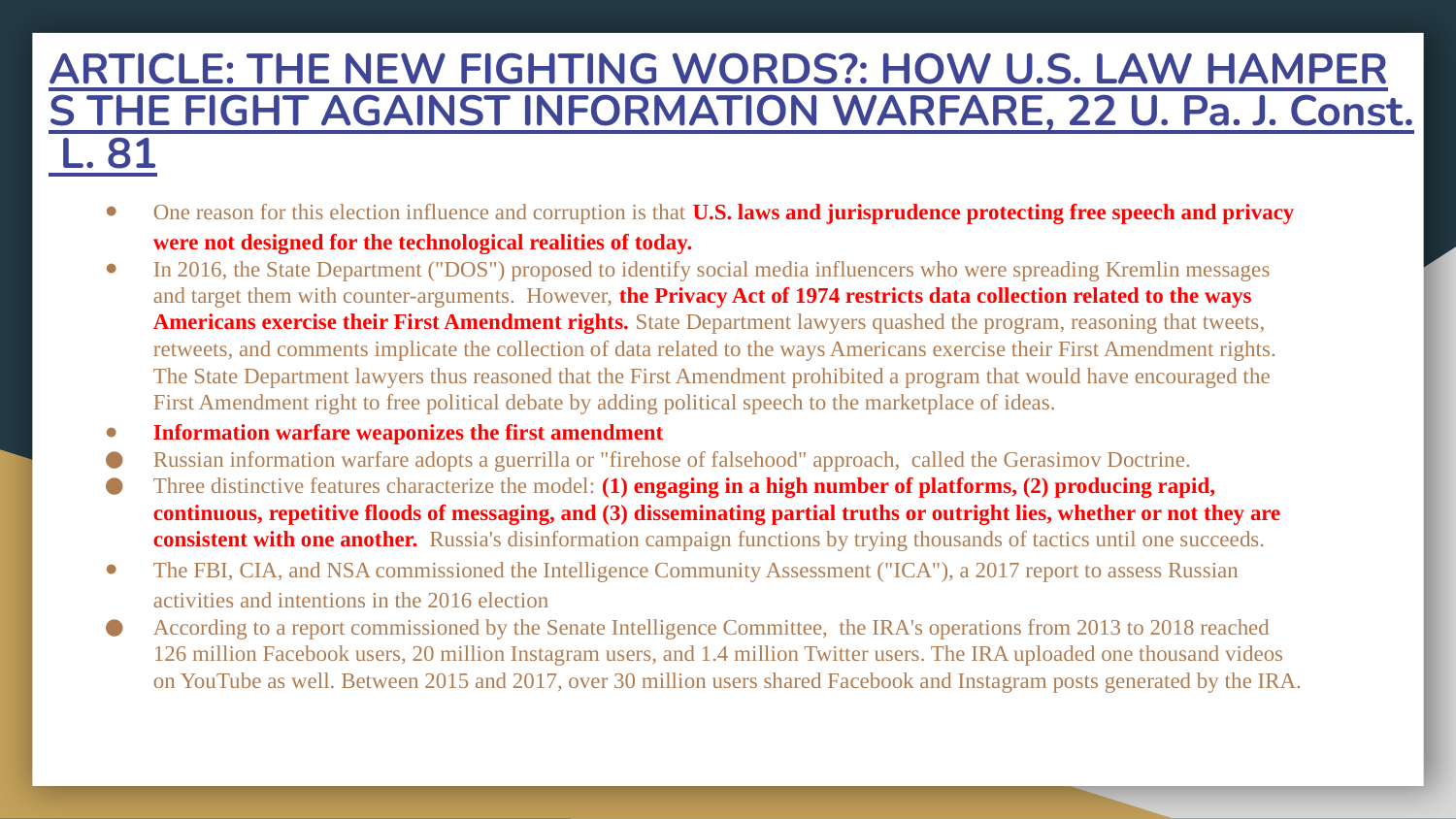

# ARTICLE: THE NEW FIGHTING WORDS?: HOW U.S. LAW HAMPERS THE FIGHT AGAINST INFORMATION WARFARE, 22 U. Pa. J. Const. L. 81

One reason for this election influence and corruption is that U.S. laws and jurisprudence protecting free speech and privacy were not designed for the technological realities of today.
In 2016, the State Department ("DOS") proposed to identify social media influencers who were spreading Kremlin messages and target them with counter-arguments.  However, the Privacy Act of 1974 restricts data collection related to the ways Americans exercise their First Amendment rights. State Department lawyers quashed the program, reasoning that tweets, retweets, and comments implicate the collection of data related to the ways Americans exercise their First Amendment rights. The State Department lawyers thus reasoned that the First Amendment prohibited a program that would have encouraged the First Amendment right to free political debate by adding political speech to the marketplace of ideas.
Information warfare weaponizes the first amendment
Russian information warfare adopts a guerrilla or "firehose of falsehood" approach,  called the Gerasimov Doctrine.
Three distinctive features characterize the model: (1) engaging in a high number of platforms, (2) producing rapid, continuous, repetitive floods of messaging, and (3) disseminating partial truths or outright lies, whether or not they are consistent with one another.  Russia's disinformation campaign functions by trying thousands of tactics until one succeeds.
The FBI, CIA, and NSA commissioned the Intelligence Community Assessment ("ICA"), a 2017 report to assess Russian activities and intentions in the 2016 election
According to a report commissioned by the Senate Intelligence Committee,  the IRA's operations from 2013 to 2018 reached 126 million Facebook users, 20 million Instagram users, and 1.4 million Twitter users. The IRA uploaded one thousand videos on YouTube as well. Between 2015 and 2017, over 30 million users shared Facebook and Instagram posts generated by the IRA.